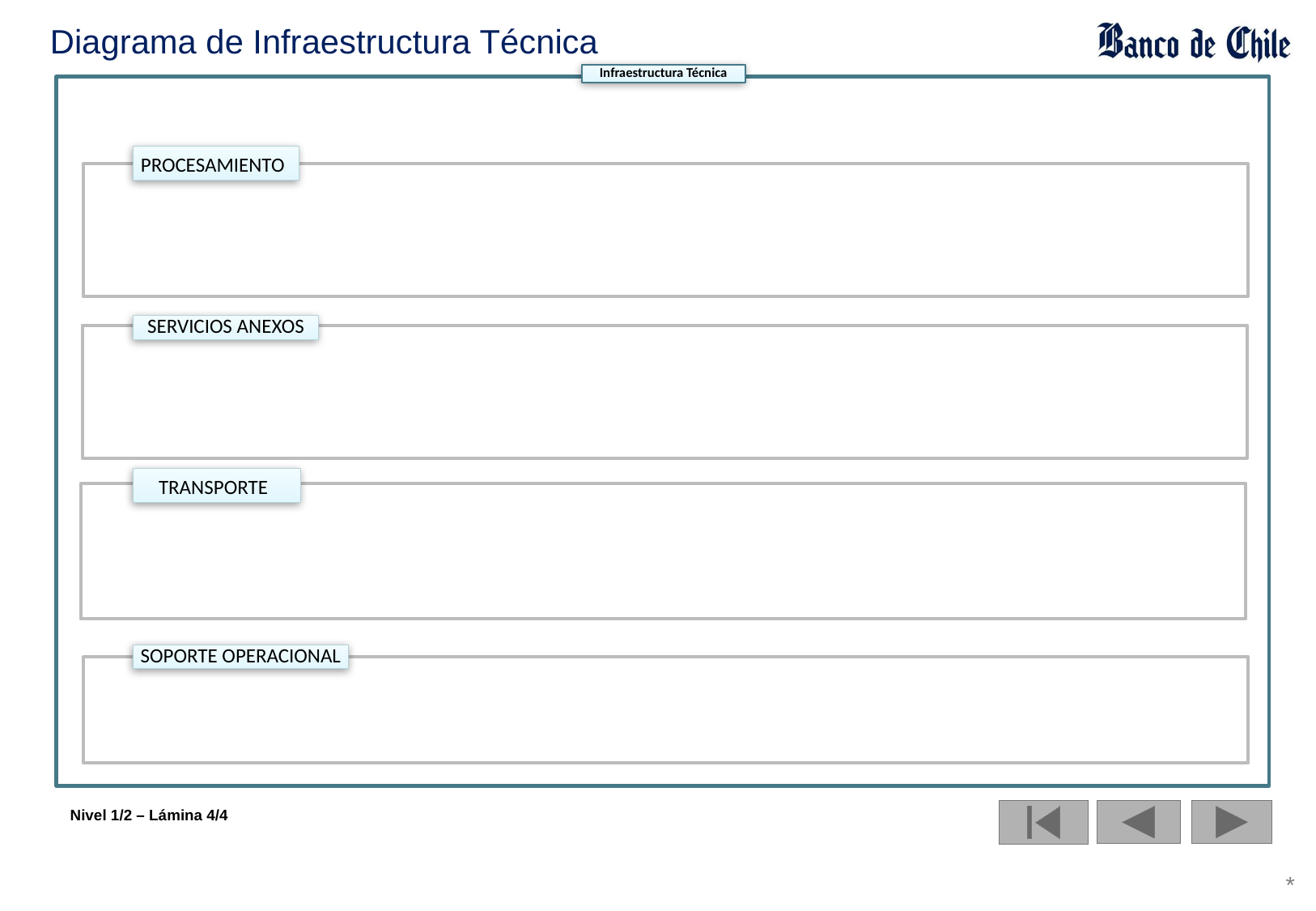

Diagrama de Infraestructura Técnica

Infraestructura Técnica

PROCESAMIENTO

SERVICIOS ANEXOS

TRANSPORTE

SOPORTE OPERACIONAL

Nivel 1/2 – Lámina 4/4